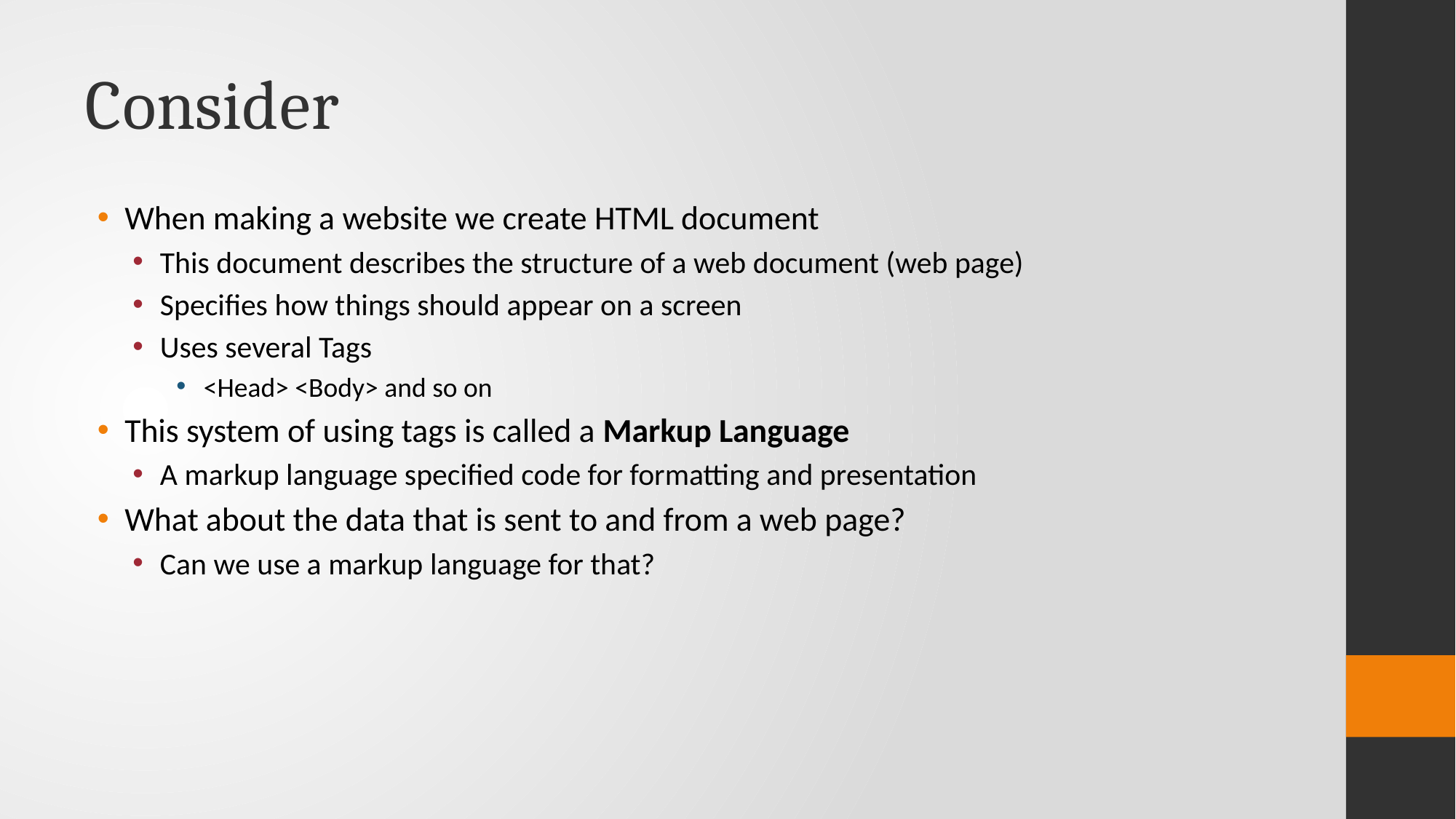

# Consider
When making a website we create HTML document
This document describes the structure of a web document (web page)
Specifies how things should appear on a screen
Uses several Tags
<Head> <Body> and so on
This system of using tags is called a Markup Language
A markup language specified code for formatting and presentation
What about the data that is sent to and from a web page?
Can we use a markup language for that?